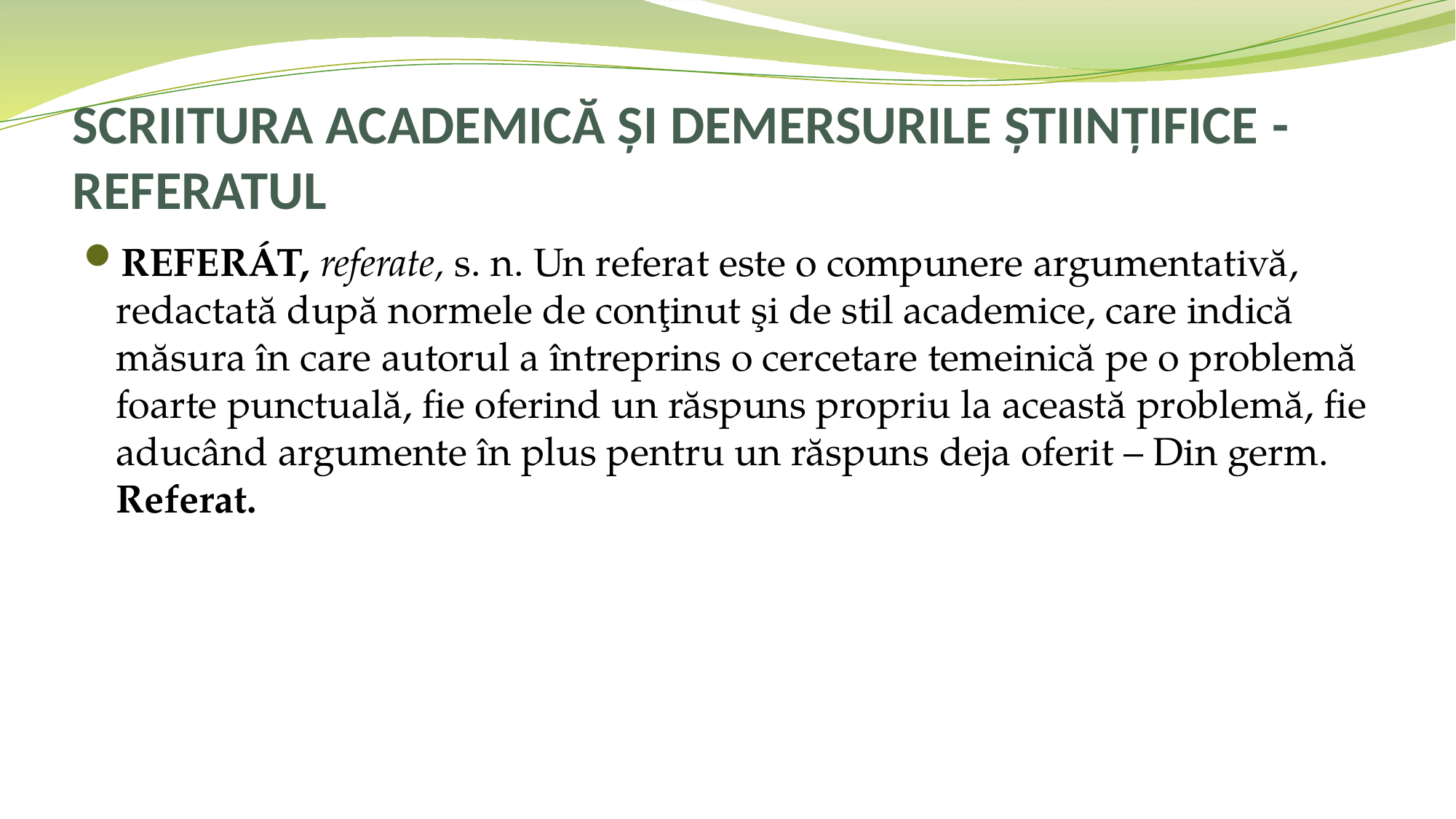

# SCRIITURA ACADEMICĂ ȘI DEMERSURILE ȘTIINȚIFICE - REFERATUL
REFERÁT, referate, s. n. Un referat este o compunere argumentativă, redactată după normele de conţinut şi de stil academice, care indică măsura în care autorul a întreprins o cercetare temeinică pe o problemă foarte punctuală, fie oferind un răspuns propriu la această problemă, fie aducând argumente în plus pentru un răspuns deja oferit – Din germ. Referat.